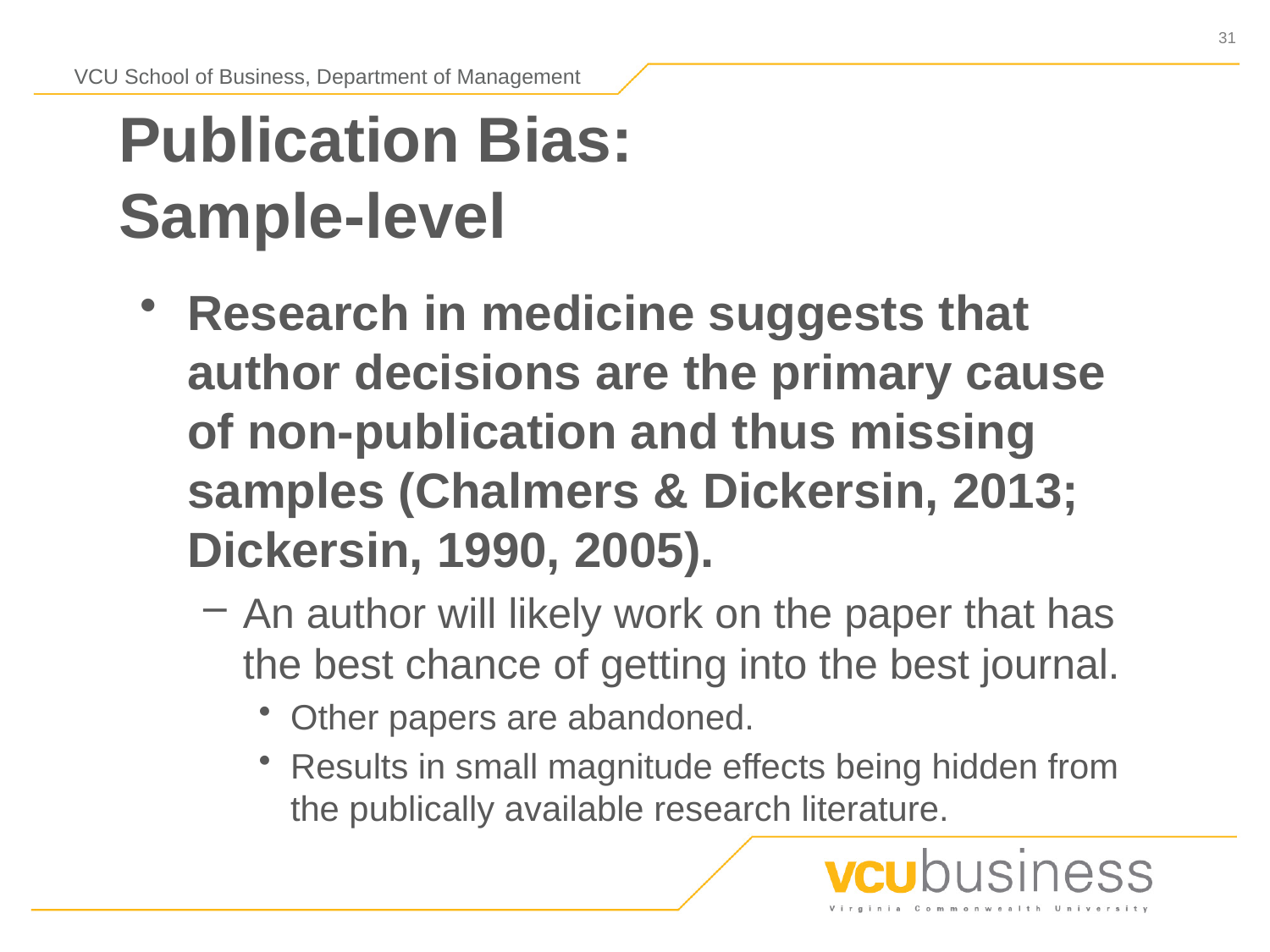

# Publication Bias: Sample-level
Research in medicine suggests that author decisions are the primary cause of non-publication and thus missing samples (Chalmers & Dickersin, 2013; Dickersin, 1990, 2005).
An author will likely work on the paper that has the best chance of getting into the best journal.
Other papers are abandoned.
Results in small magnitude effects being hidden from the publically available research literature.